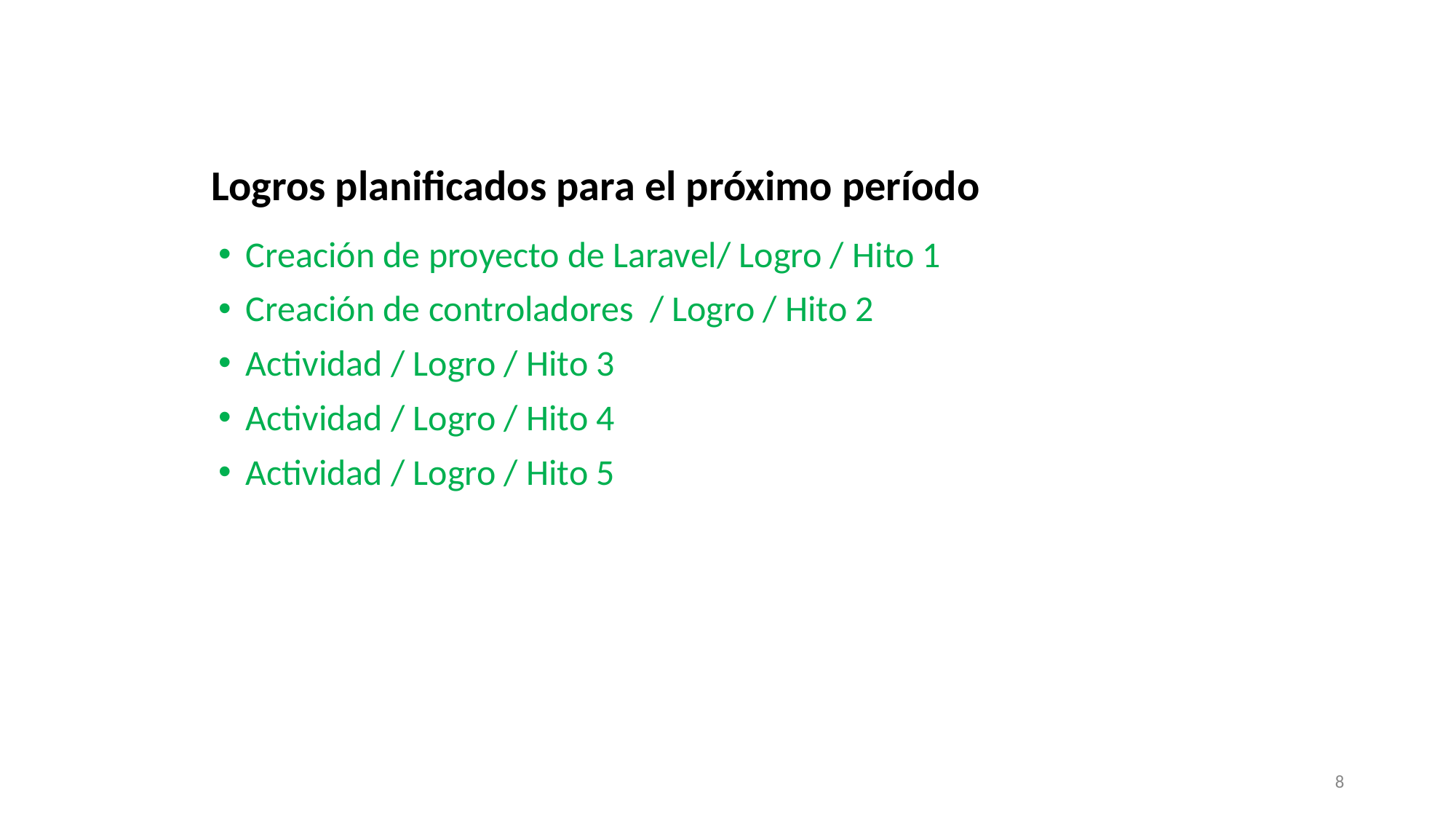

Logros planificados para el próximo período
Creación de proyecto de Laravel/ Logro / Hito 1
Creación de controladores  / Logro / Hito 2
Actividad / Logro / Hito 3
Actividad / Logro / Hito 4
Actividad / Logro / Hito 5
8